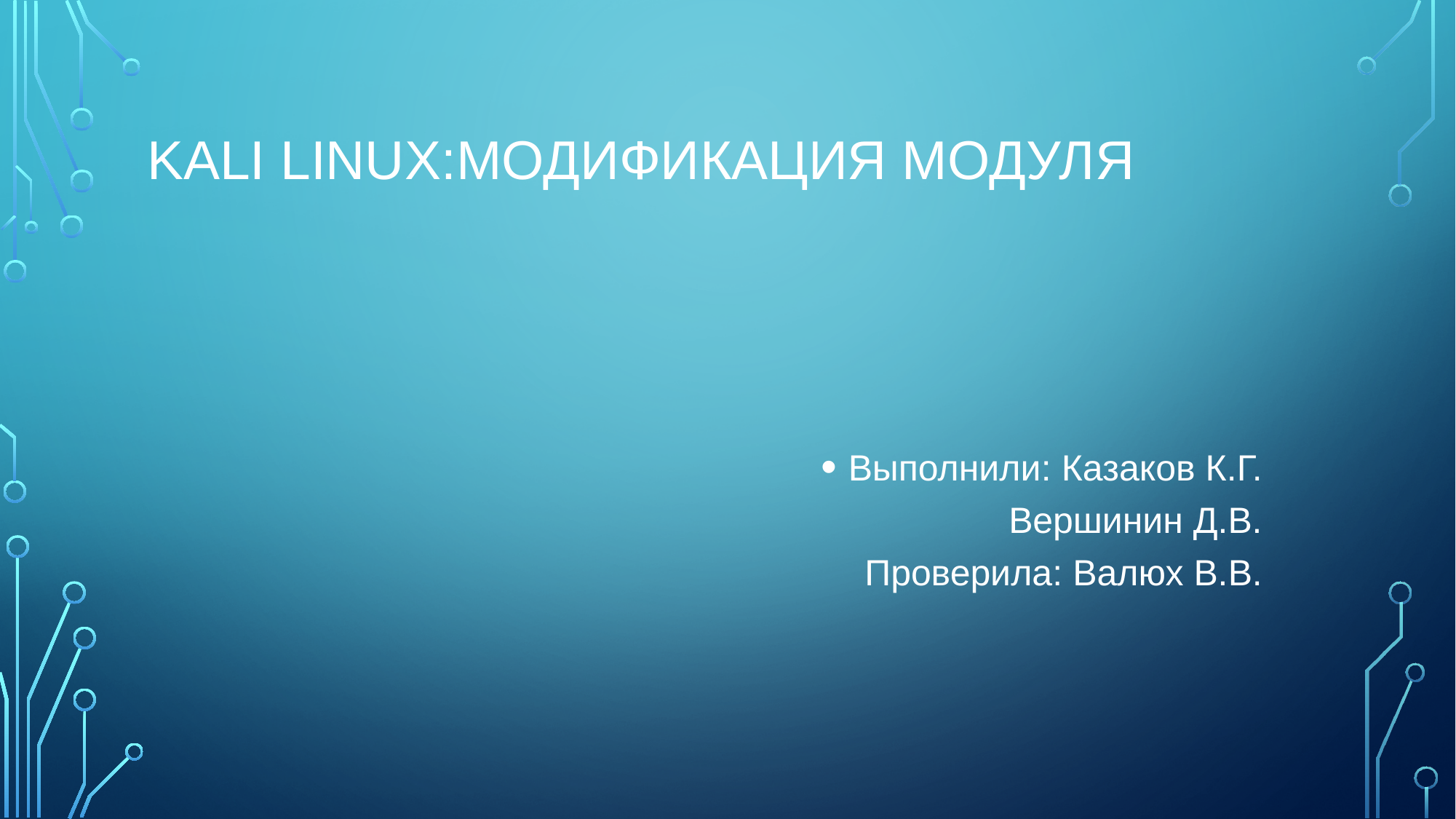

# Kali linux:модификация модуля
Выполнили: Казаков К.Г.
Вершинин Д.В.
Проверила: Валюх В.В.